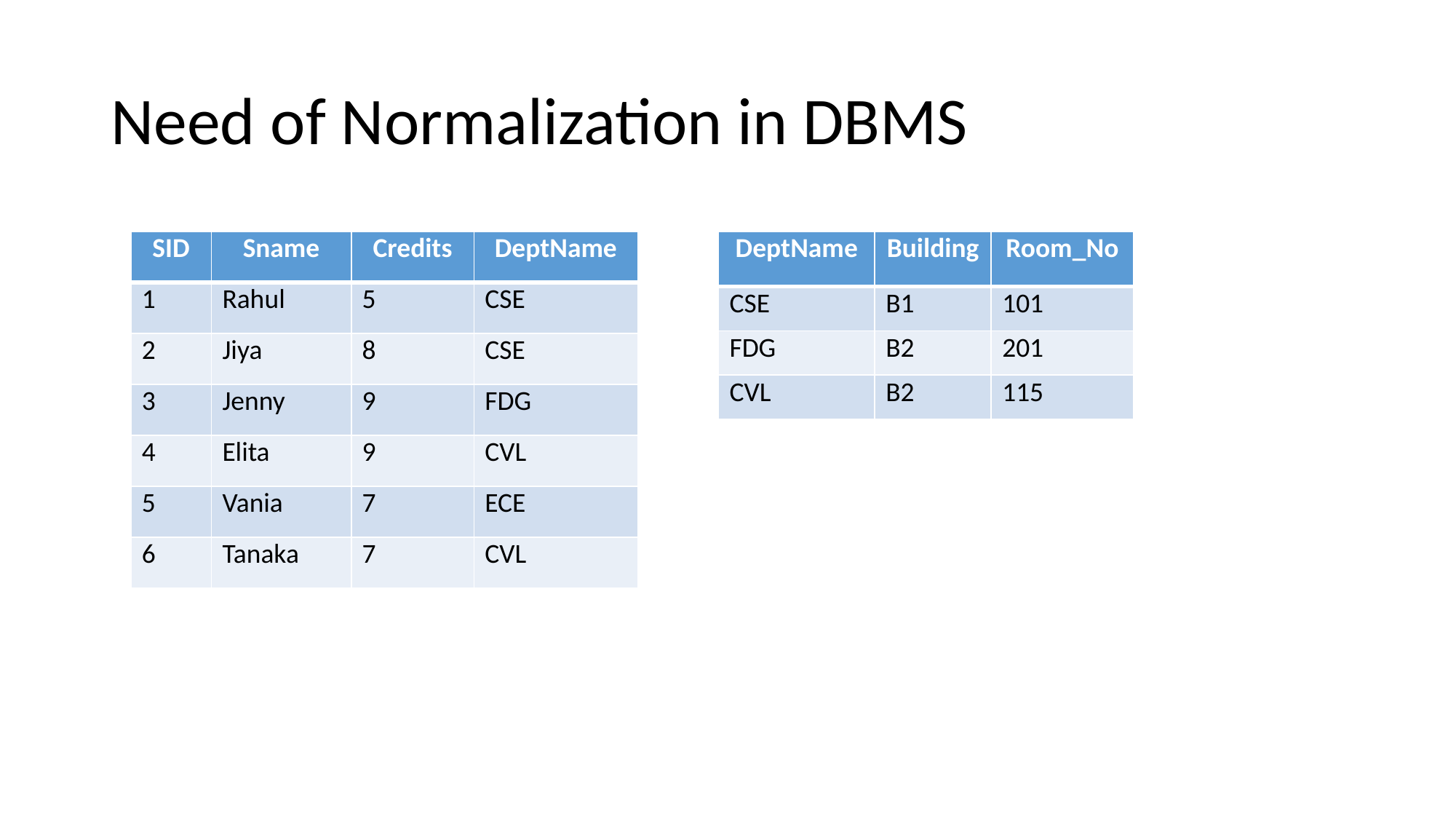

# Need of Normalization in DBMS
| DeptName | Building | Room\_No |
| --- | --- | --- |
| CSE | B1 | 101 |
| FDG | B2 | 201 |
| CVL | B2 | 115 |
| SID | Sname | Credits | DeptName |
| --- | --- | --- | --- |
| 1 | Rahul | 5 | CSE |
| 2 | Jiya | 8 | CSE |
| 3 | Jenny | 9 | FDG |
| 4 | Elita | 9 | CVL |
| 5 | Vania | 7 | ECE |
| 6 | Tanaka | 7 | CVL |